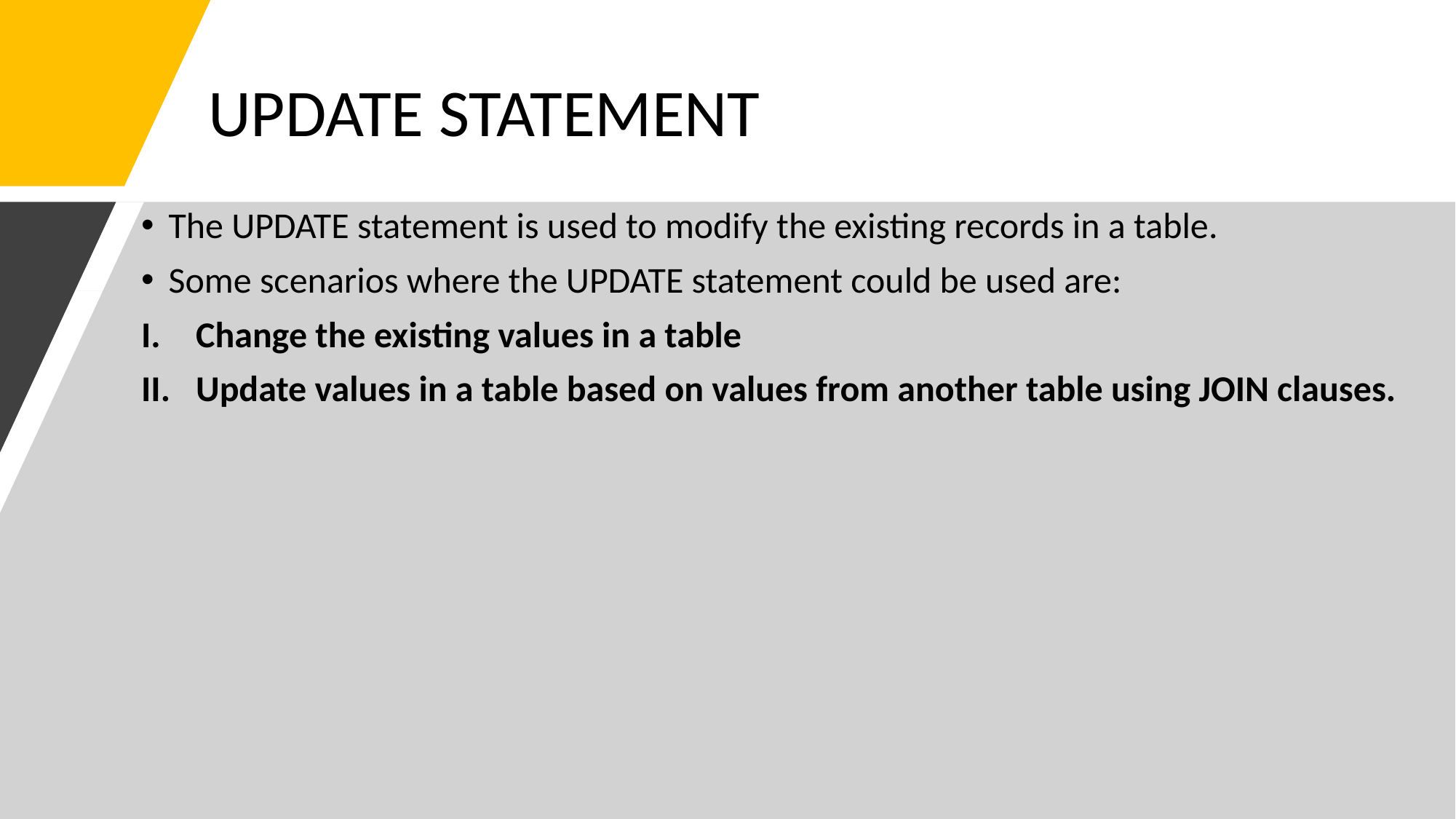

# UPDATE STATEMENT
The UPDATE statement is used to modify the existing records in a table.
Some scenarios where the UPDATE statement could be used are:
Change the existing values in a table
Update values in a table based on values from another table using JOIN clauses.